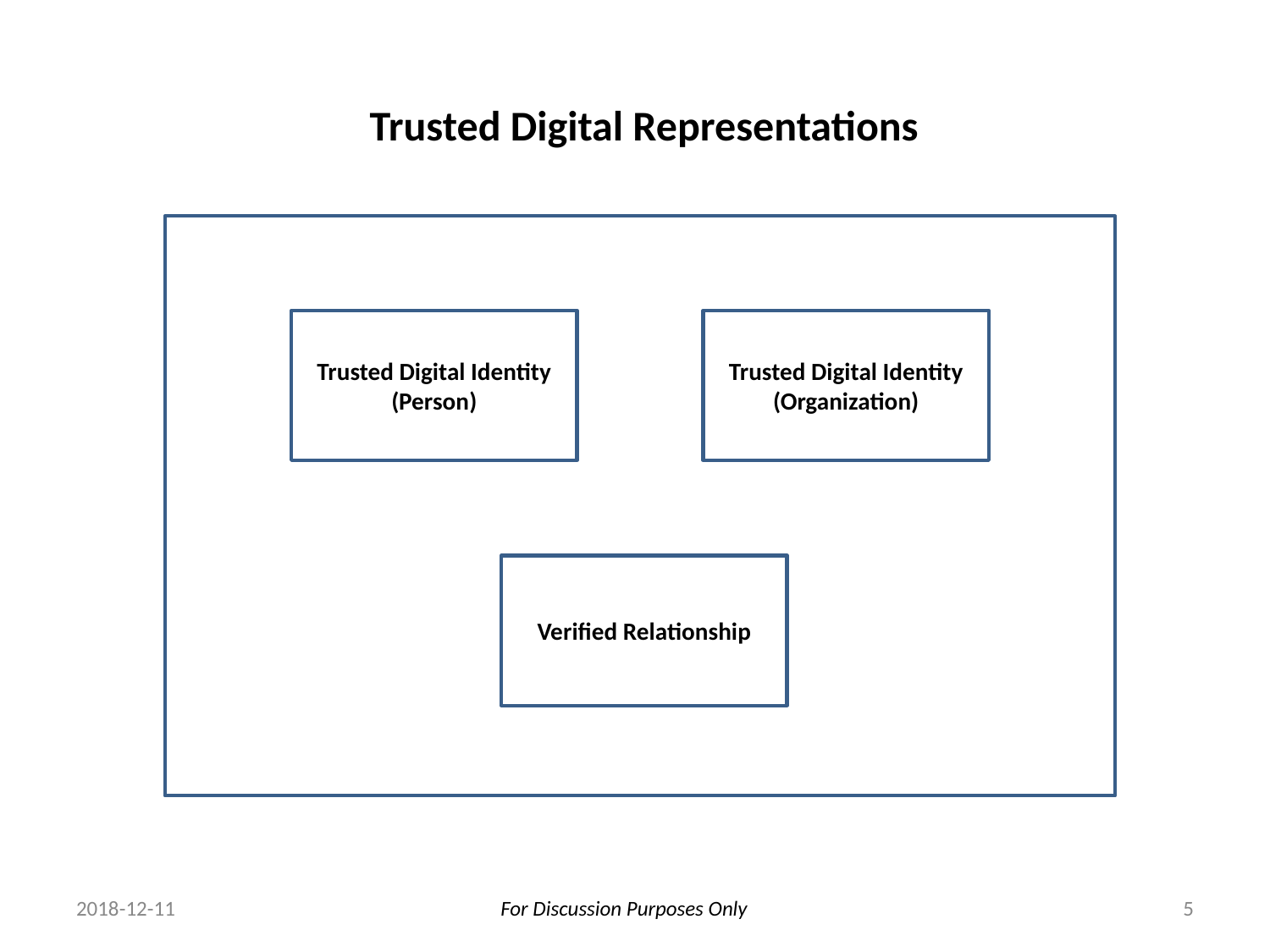

Trusted Digital Representations

Trusted Digital Identity (Person)
Trusted Digital Identity (Organization)
Verified Relationship
2018-12-11
5